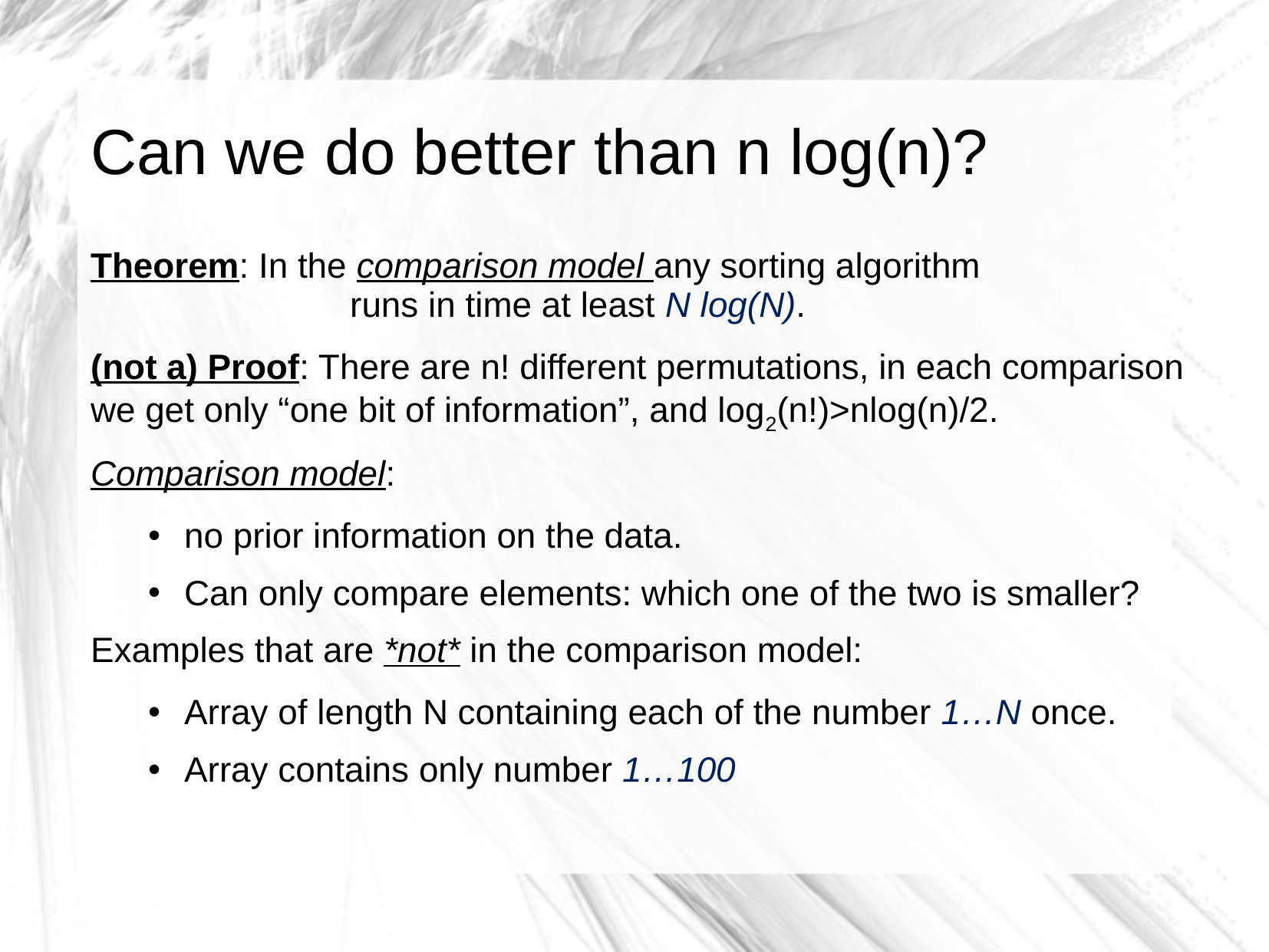

# Can we do better than n log(n)?
Theorem: In the comparison model any sorting algorithm
		   runs in time at least N log(N).
(not a) Proof: There are n! different permutations, in each comparison we get only “one bit of information”, and log2(n!)>nlog(n)/2.
Comparison model:
no prior information on the data.
Can only compare elements: which one of the two is smaller?
Examples that are *not* in the comparison model:
Array of length N containing each of the number 1…N once.
Array contains only number 1…100